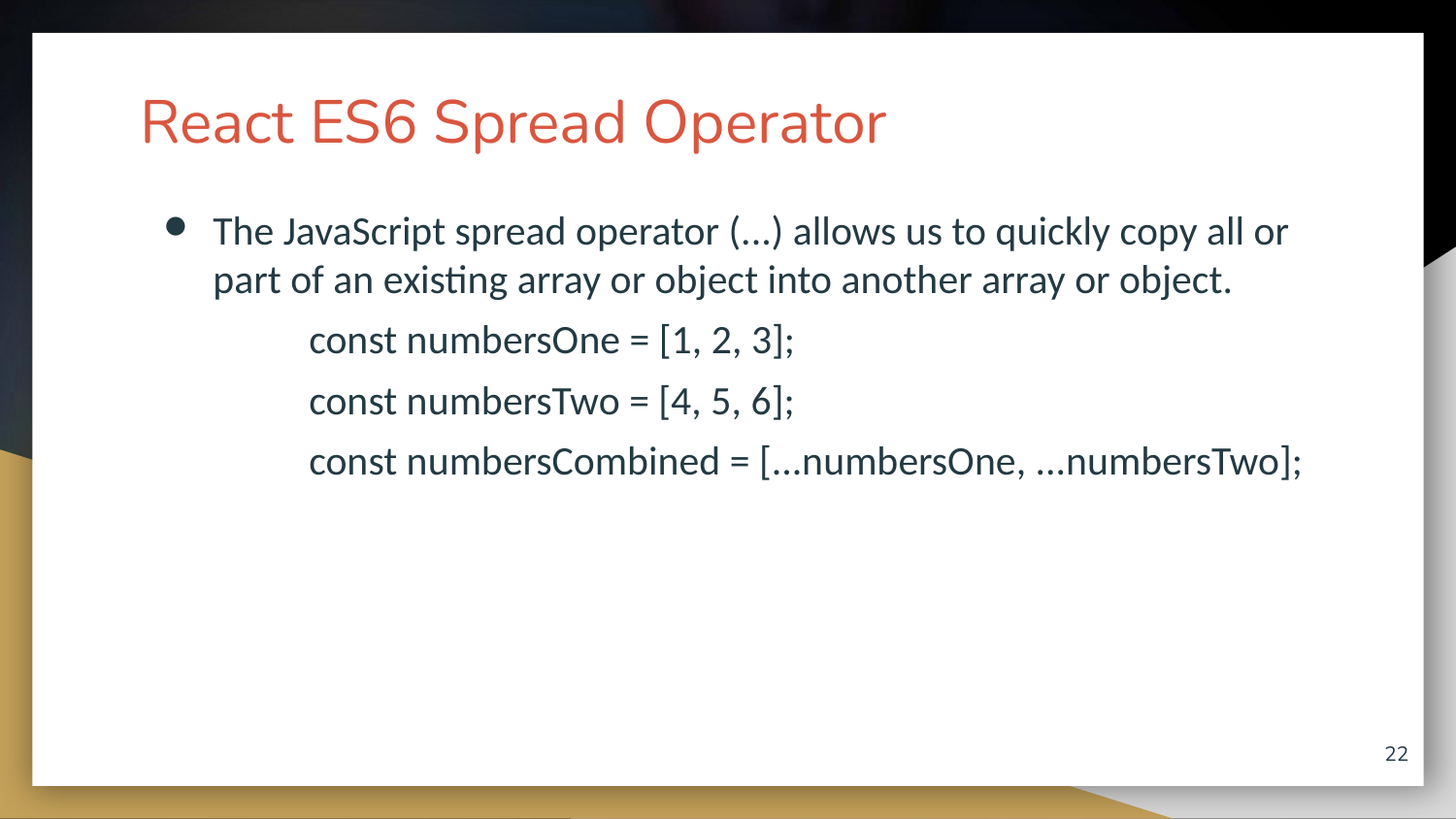

# React ES6 Spread Operator
The JavaScript spread operator (...) allows us to quickly copy all or part of an existing array or object into another array or object.
	const numbersOne = [1, 2, 3];
	const numbersTwo = [4, 5, 6];
	const numbersCombined = [...numbersOne, ...numbersTwo];

22